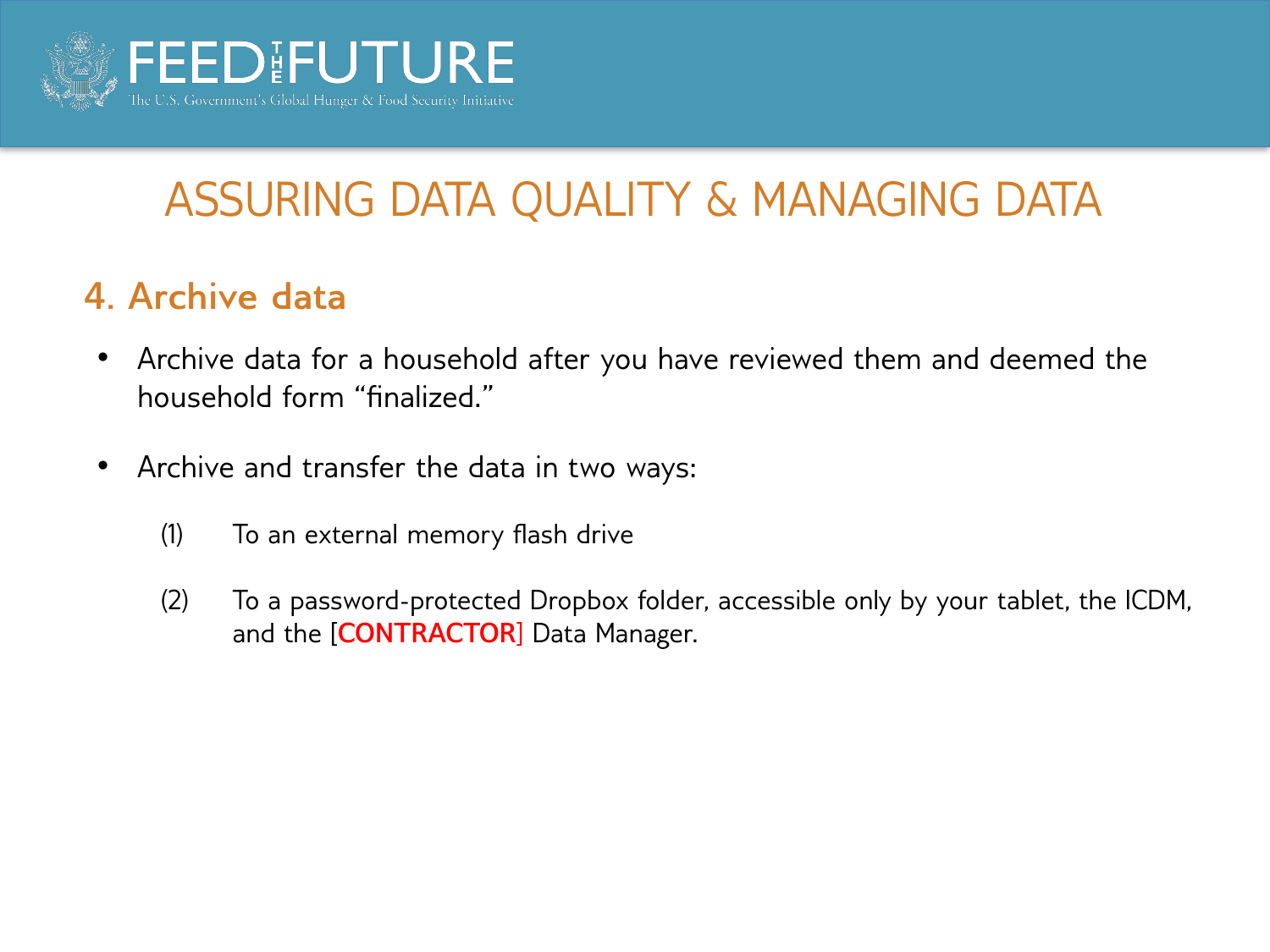

# Assuring data quality & managing data
4. Archive data
Archive data for a household after you have reviewed them and deemed the household form “finalized.”
Archive and transfer the data in two ways:
To an external memory flash drive
To a password-protected Dropbox folder, accessible only by your tablet, the ICDM, and the [CONTRACTOR] Data Manager.